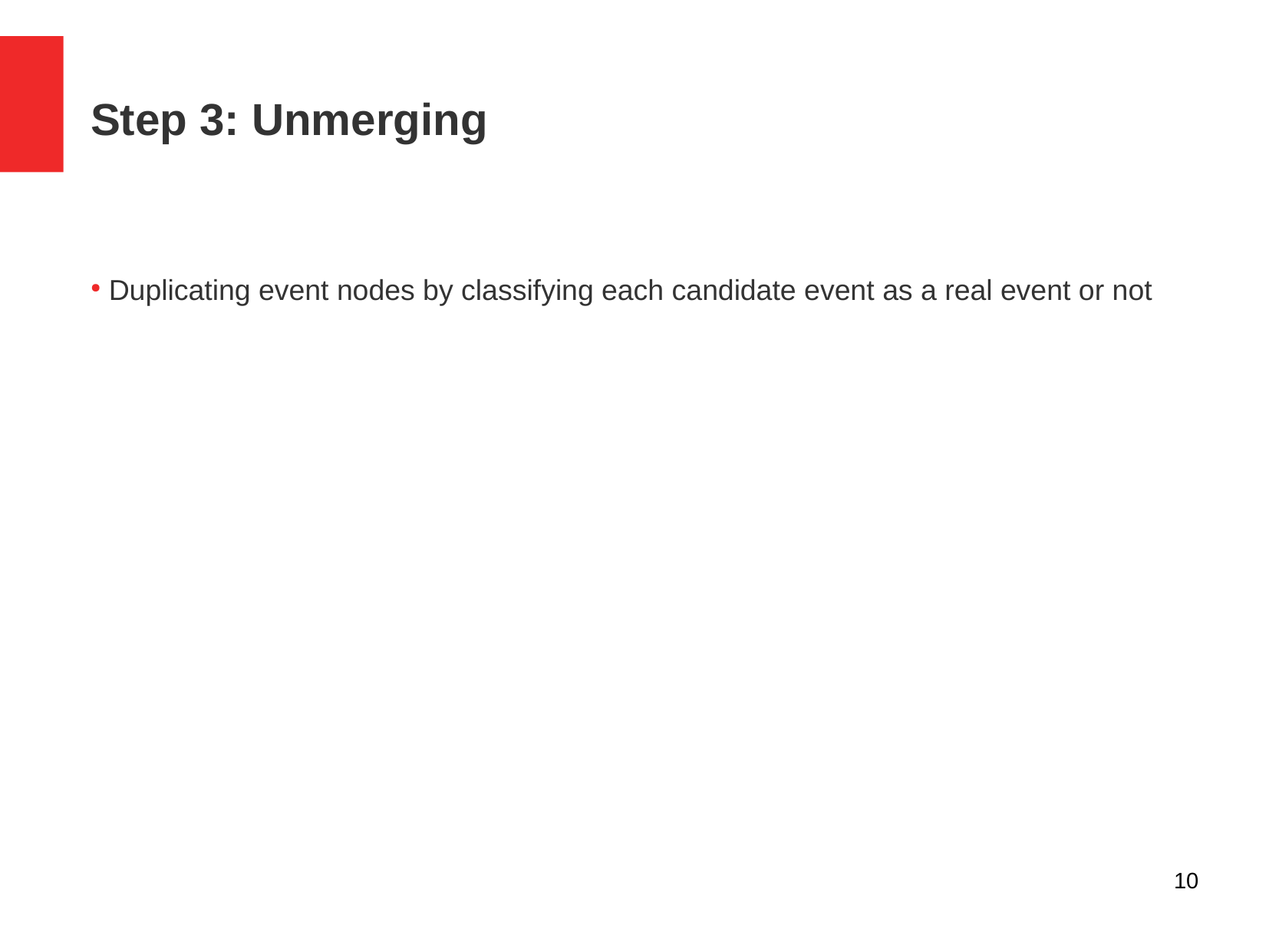

Step 3: Unmerging
 Duplicating event nodes by classifying each candidate event as a real event or not
10